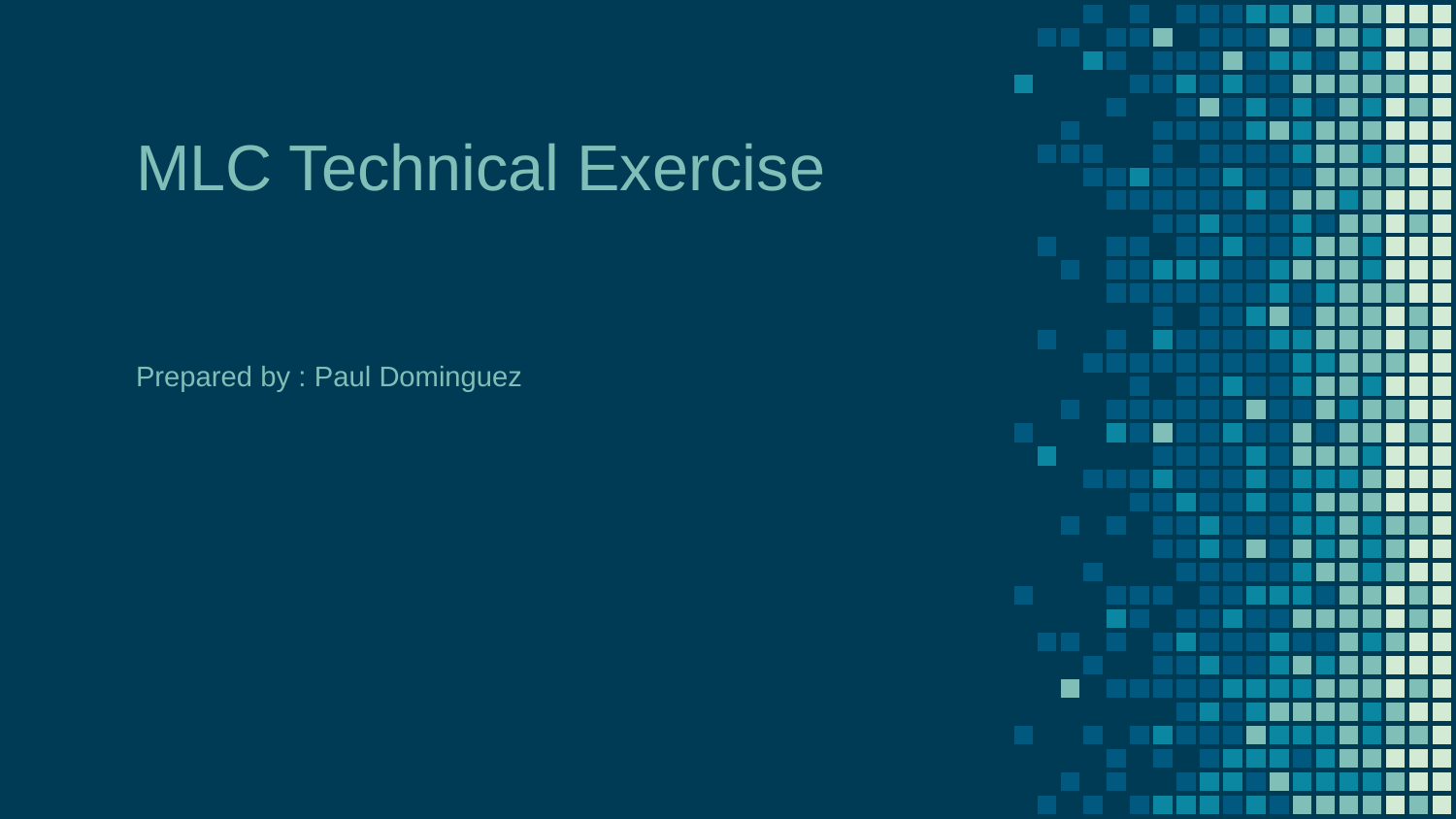

# MLC Technical Exercise Prepared by : Paul Dominguez